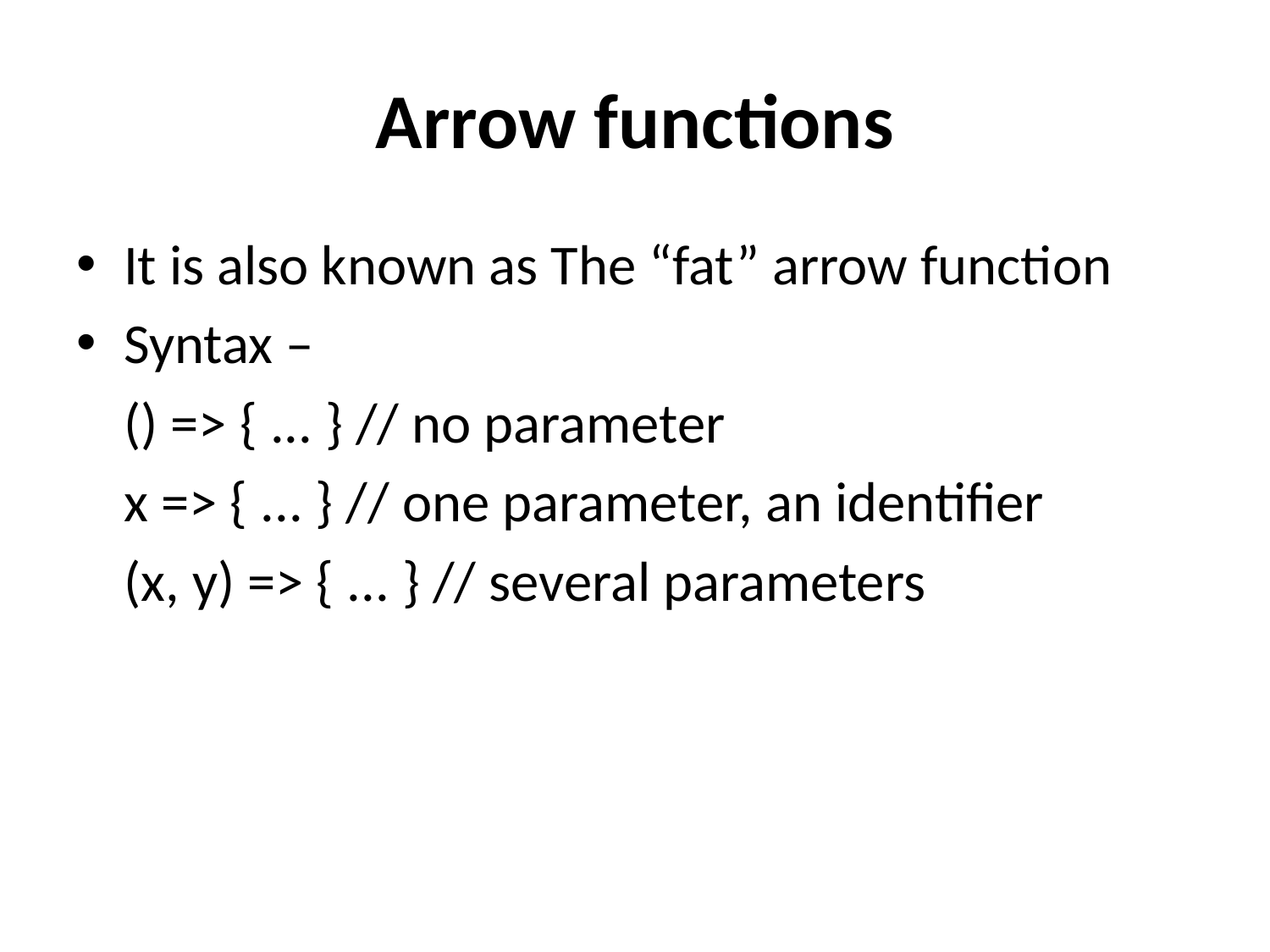

# Arrow functions
It is also known as The “fat” arrow function
Syntax –
	() => { ... } // no parameter
	x => { ... } // one parameter, an identifier
	(x, y) => { ... } // several parameters